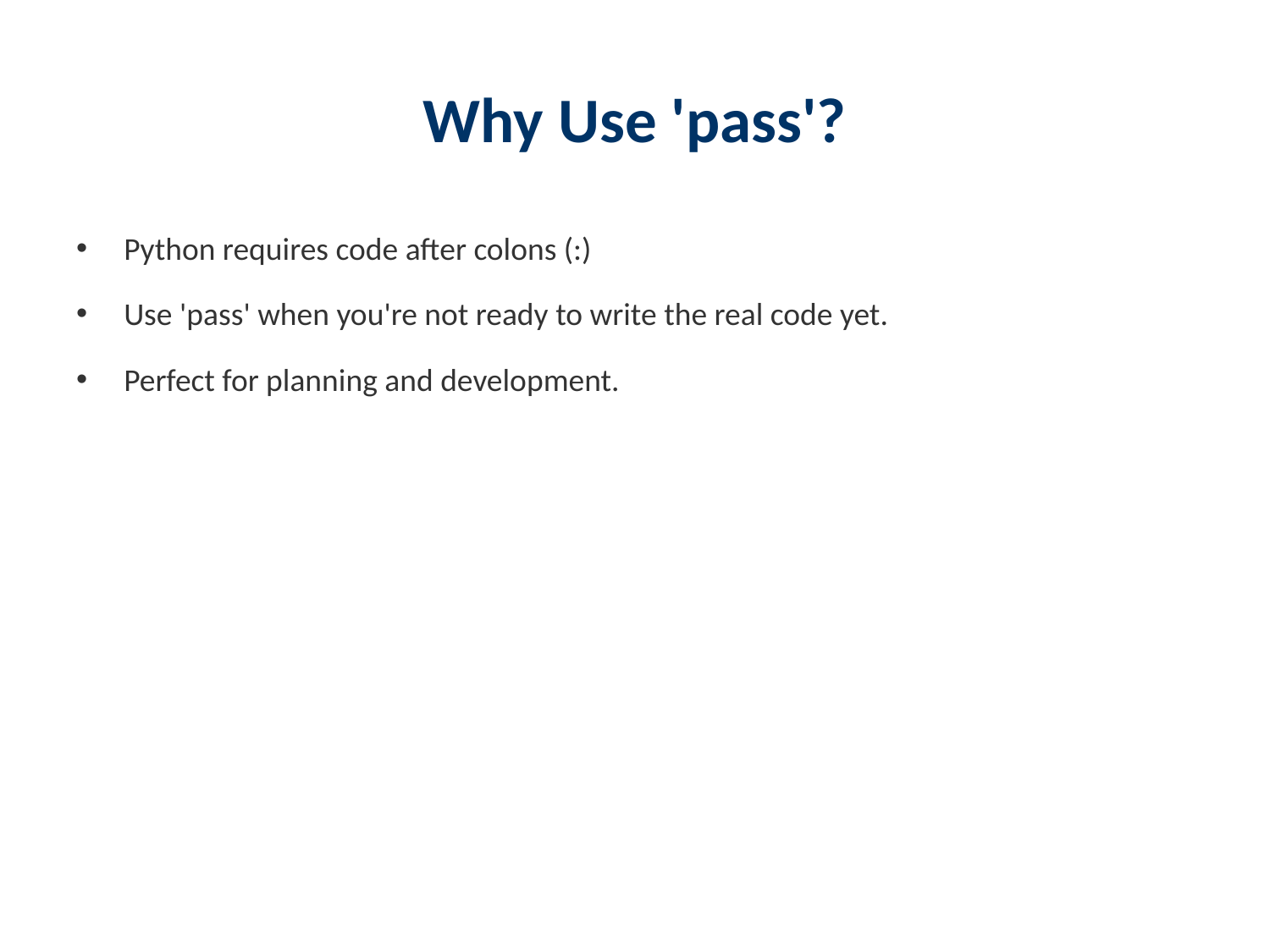

# Why Use 'pass'?
Python requires code after colons (:)
Use 'pass' when you're not ready to write the real code yet.
Perfect for planning and development.